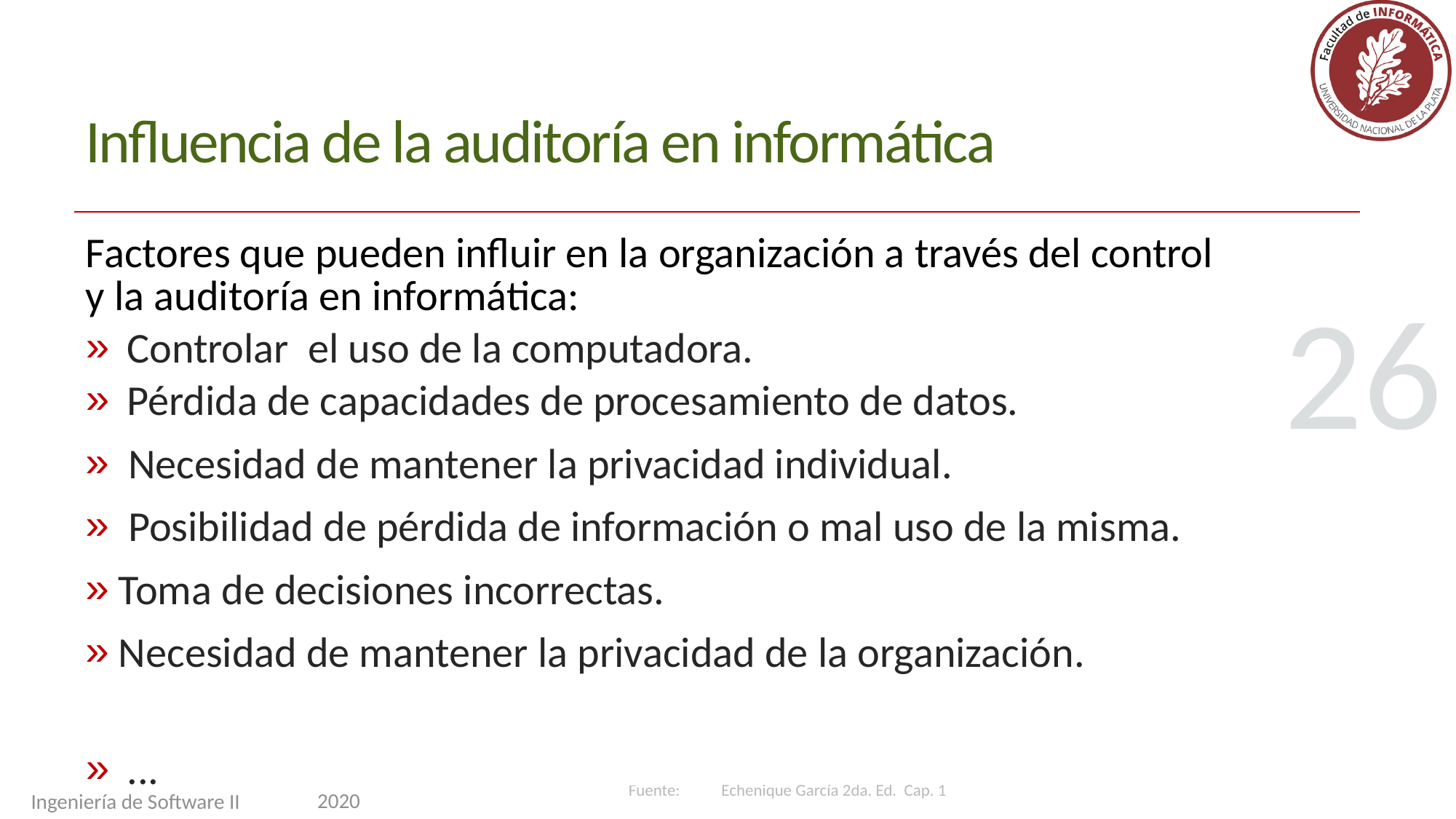

# Influencia de la auditoría en informática
Factores que pueden influir en la organización a través del control y la auditoría en informática:
Controlar  el uso de la computadora.
Pérdida de capacidades de procesamiento de datos.
  Necesidad de mantener la privacidad individual.
  Posibilidad de pérdida de información o mal uso de la misma.
 Toma de decisiones incorrectas.
 Necesidad de mantener la privacidad de la organización.

...

26
Echenique García 2da. Ed.  Cap. 1

2020
Ingeniería de Software II